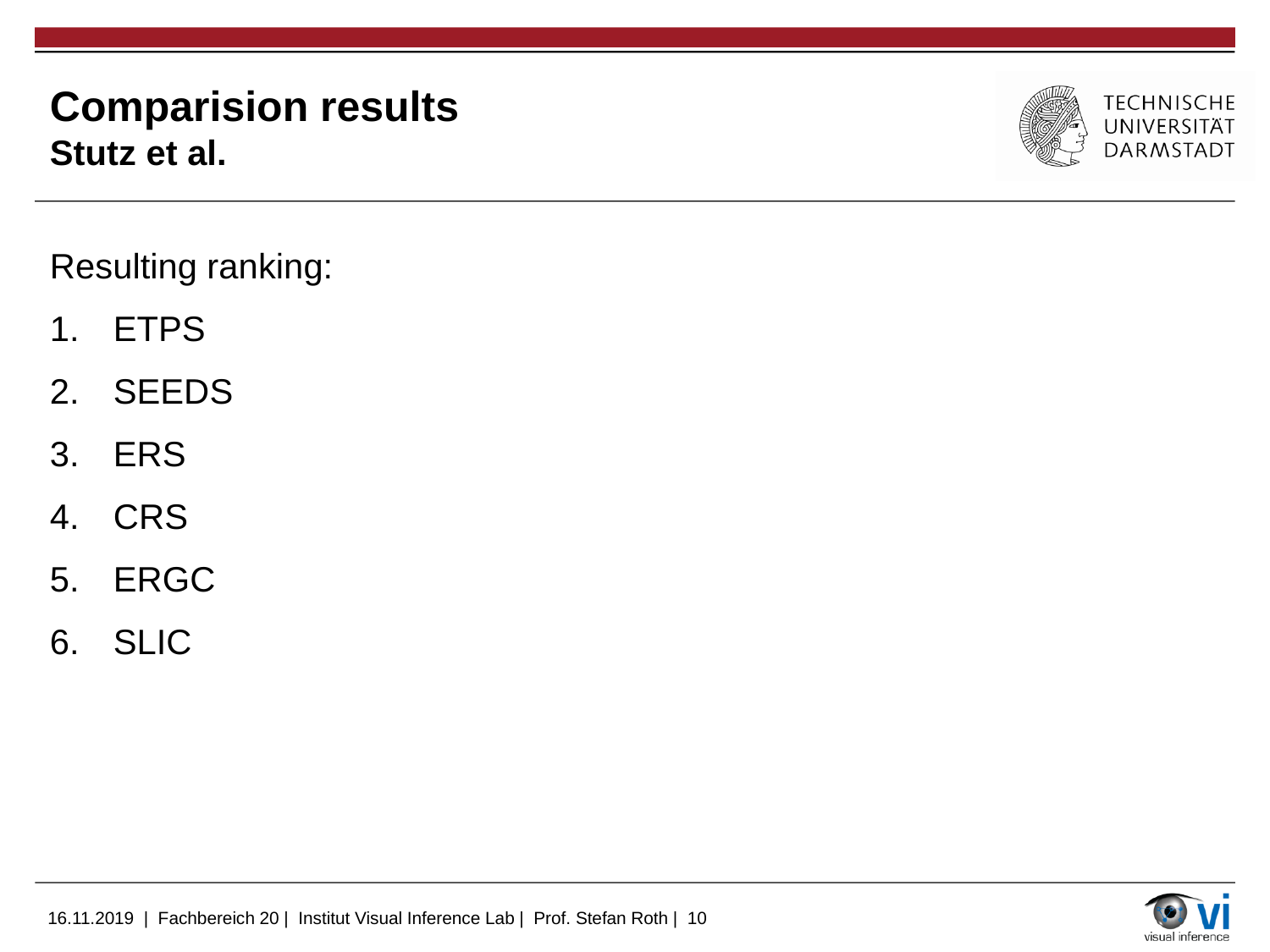

# Comparision results Stutz et al.
Resulting ranking:
ETPS
SEEDS
ERS
CRS
ERGC
SLIC